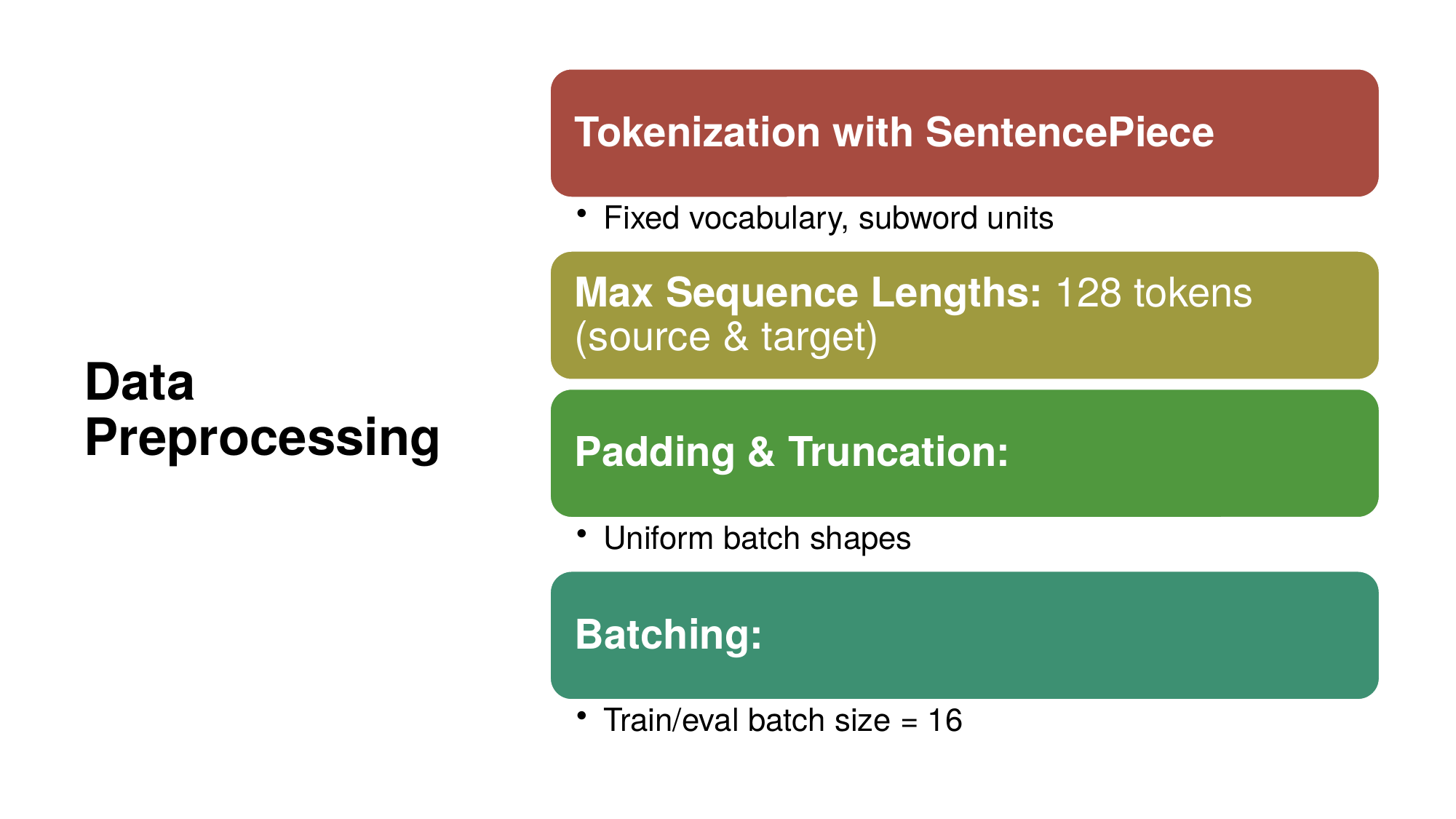

# Data Preprocessing
Tokenization with SentencePiece
Fixed vocabulary, subword units
Max Sequence Lengths: 128 tokens (source & target)
Padding & Truncation:
Uniform batch shapes
Batching:
Train/eval batch size = 16